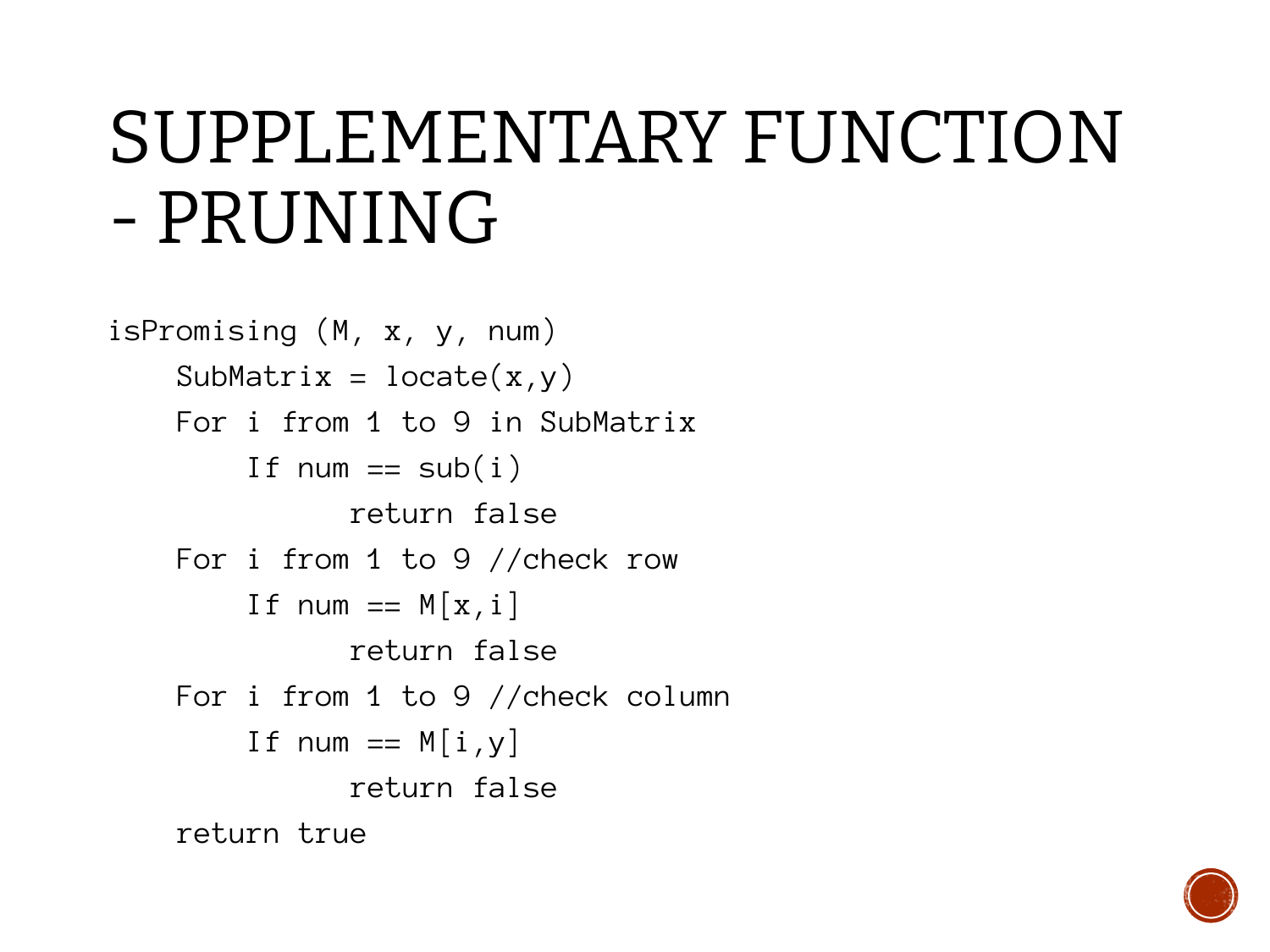

# Supplementary function - pruning
isPromising (M, x, y, num)
    SubMatrix = locate(x,y)
    For i from 1 to 9 in SubMatrix
        If num == sub(i)
              return false
    For i from 1 to 9 //check row
        If num == M[x,i]
              return false
    For i from 1 to 9 //check column
        If num == M[i,y]
              return false
    return true